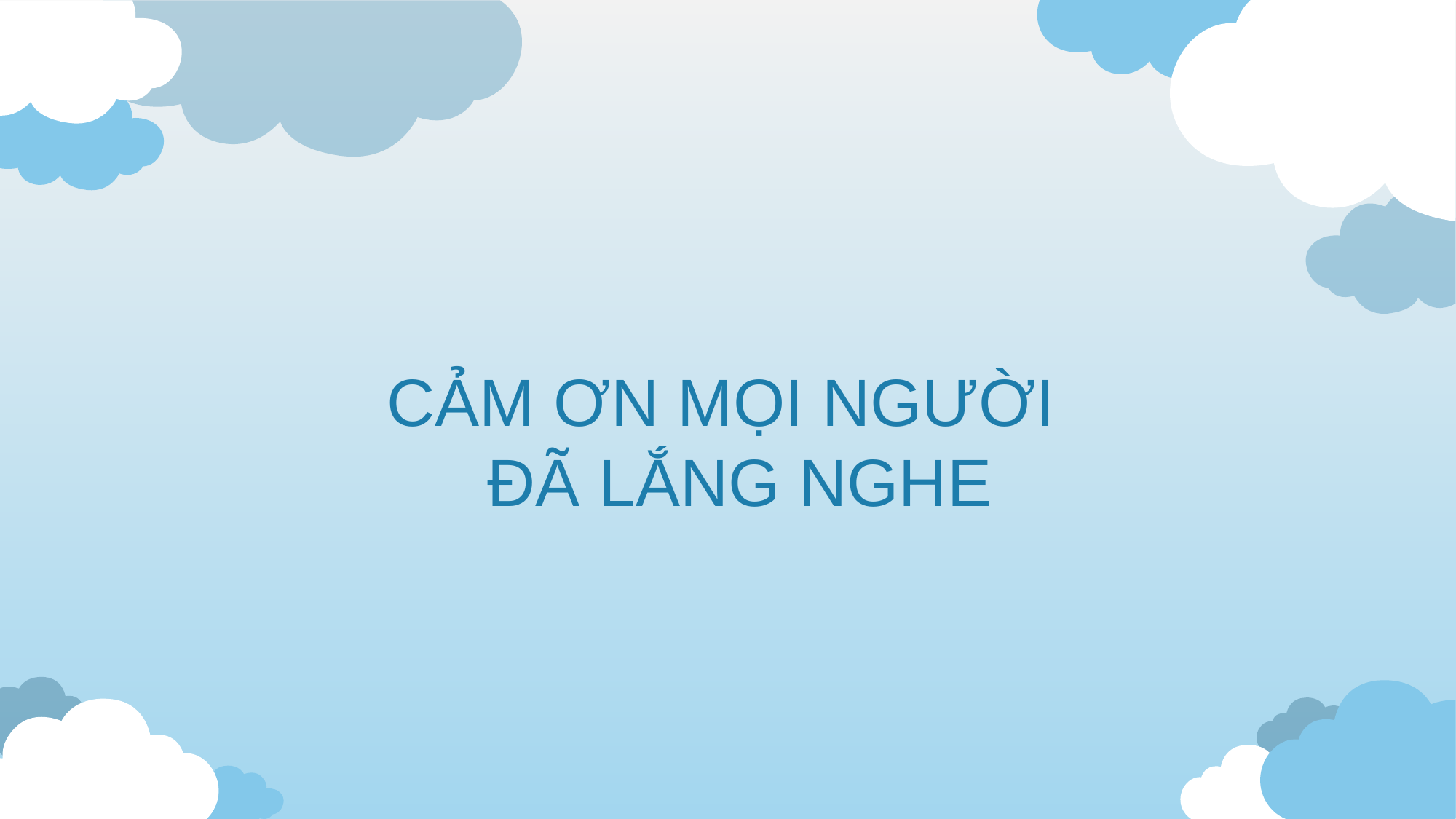

CẢM ƠN MỌI NGƯỜI
 ĐÃ LẮNG NGHE